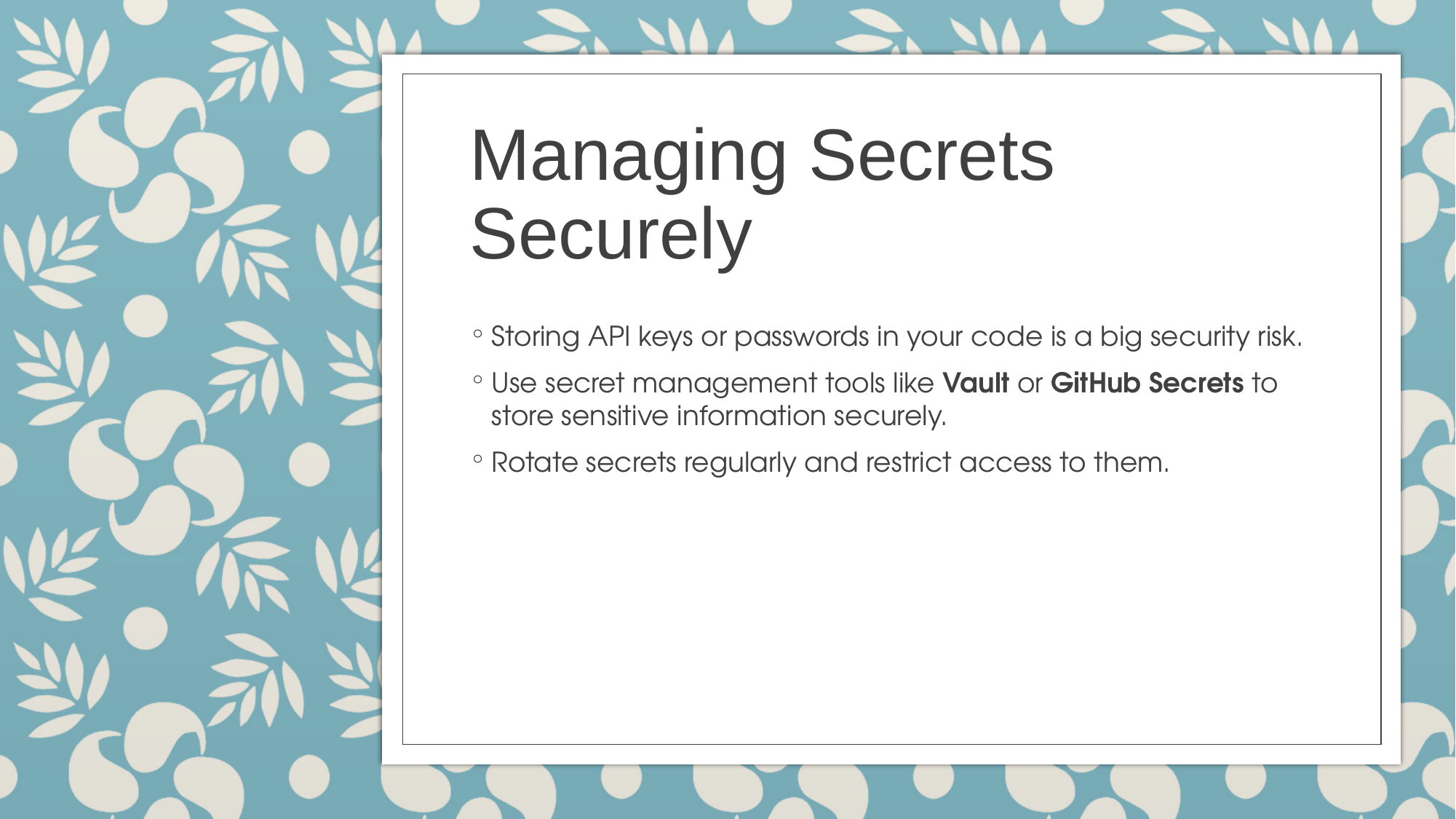

# Managing Secrets Securely
Storing API keys or passwords in your code is a big security risk.
Use secret management tools like Vault or GitHub Secrets to store sensitive information securely.
Rotate secrets regularly and restrict access to them.